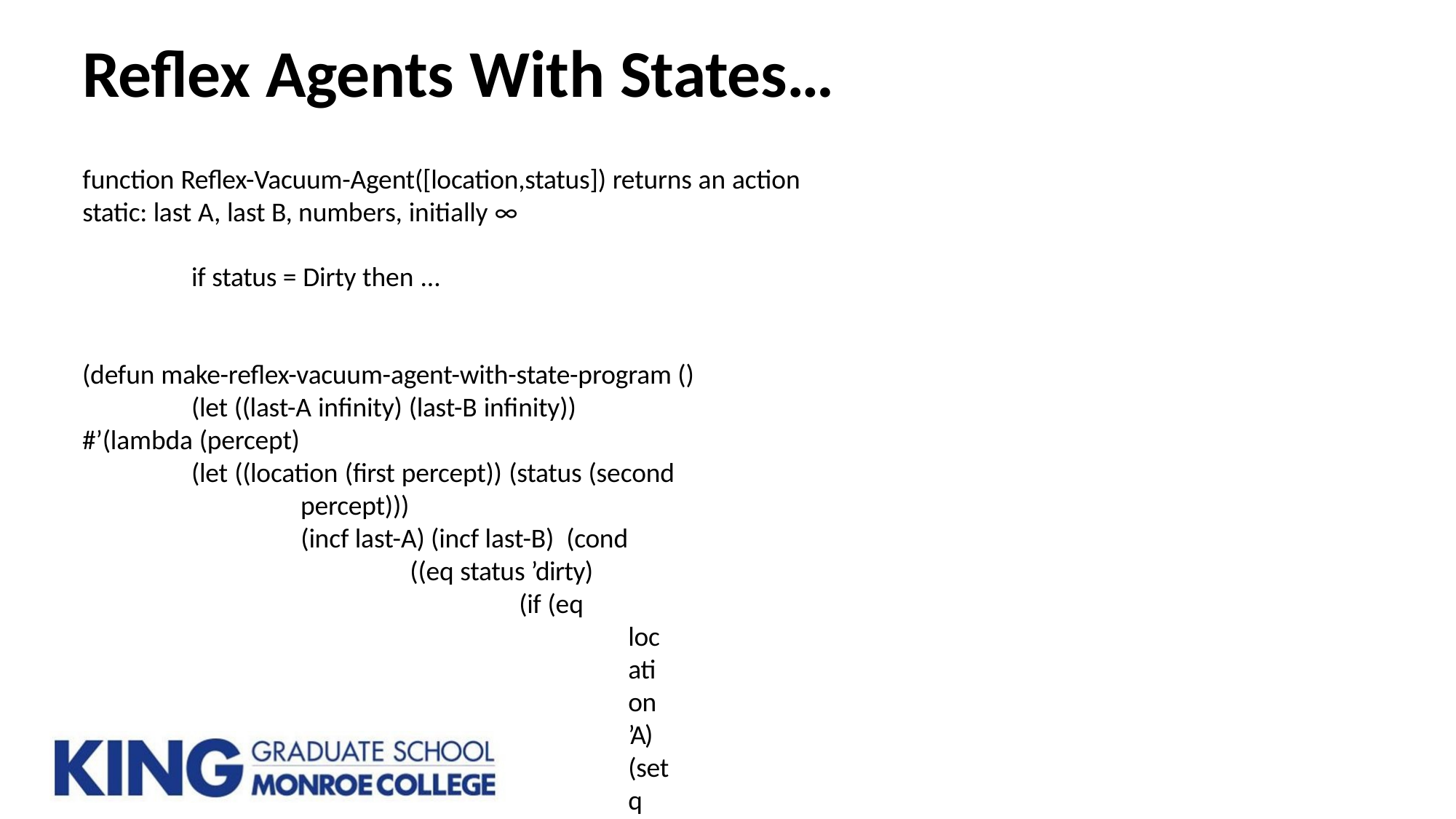

# Reflex Agents With States…
function Reflex-Vacuum-Agent([location,status]) returns an action
static: last A, last B, numbers, initially ∞

if status = Dirty then ...

(defun make-reflex-vacuum-agent-with-state-program ()  (let ((last-A infinity) (last-B infinity))
#’(lambda (percept)
(let ((location (first percept)) (status (second percept)))
(incf last-A) (incf last-B)  (cond
((eq status ’dirty)
(if (eq location ’A) (setq last-A 0) (setq last-B 0)) ’Remove)
((eq location ’A) (if (> last-B 3) ’Right ’NoOp))
((eq location ’B) (if (> last-A 3) ’Left ’NoOp)))))))